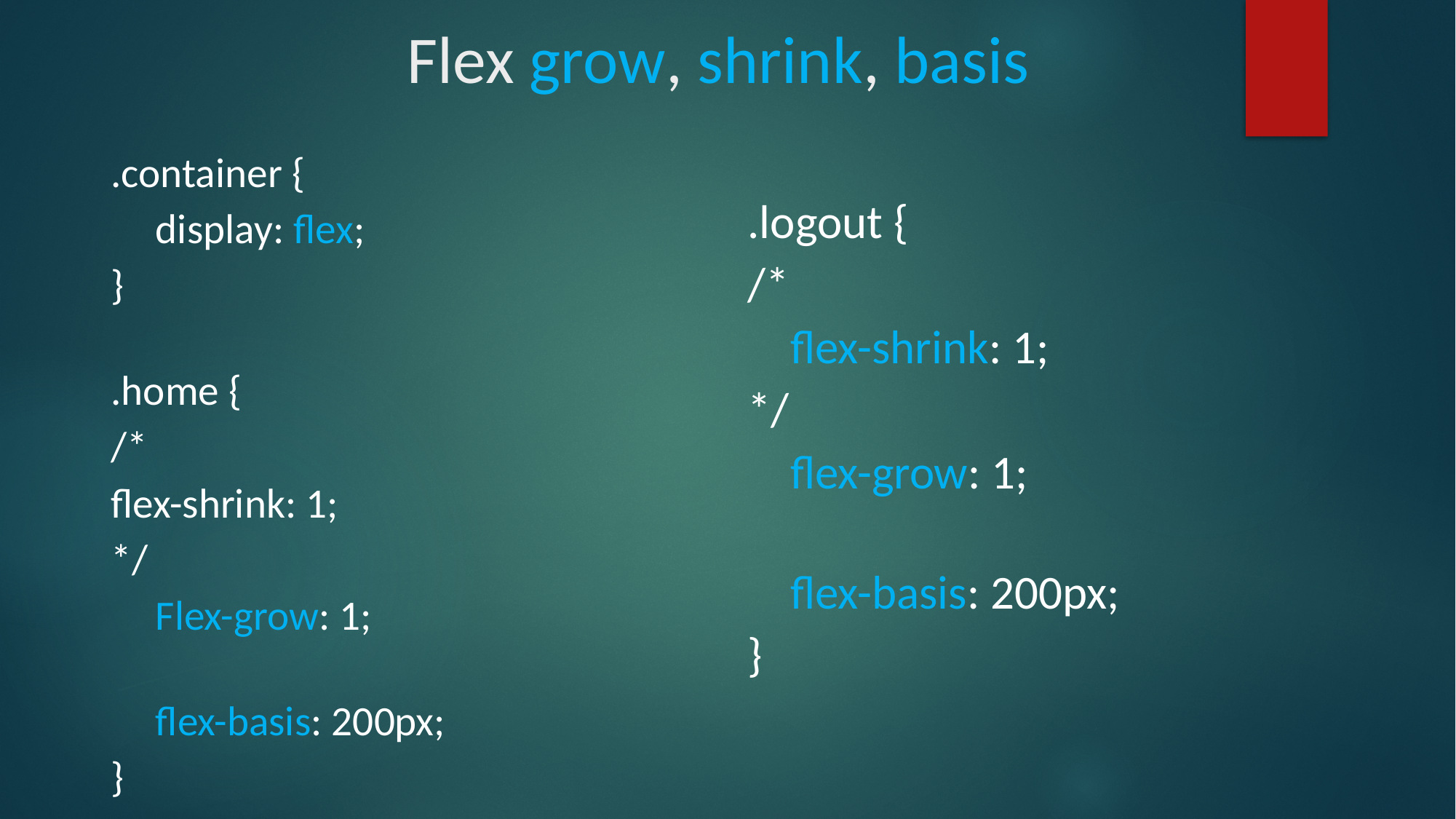

# Flex grow, shrink, basis
.container {
	display: flex;
}
.home {
/*
flex-shrink: 1;
*/
	Flex-grow: 1;
	flex-basis: 200px;
}

.logout {
/*
	flex-shrink: 1;
*/
	flex-grow: 1;
	flex-basis: 200px;
}